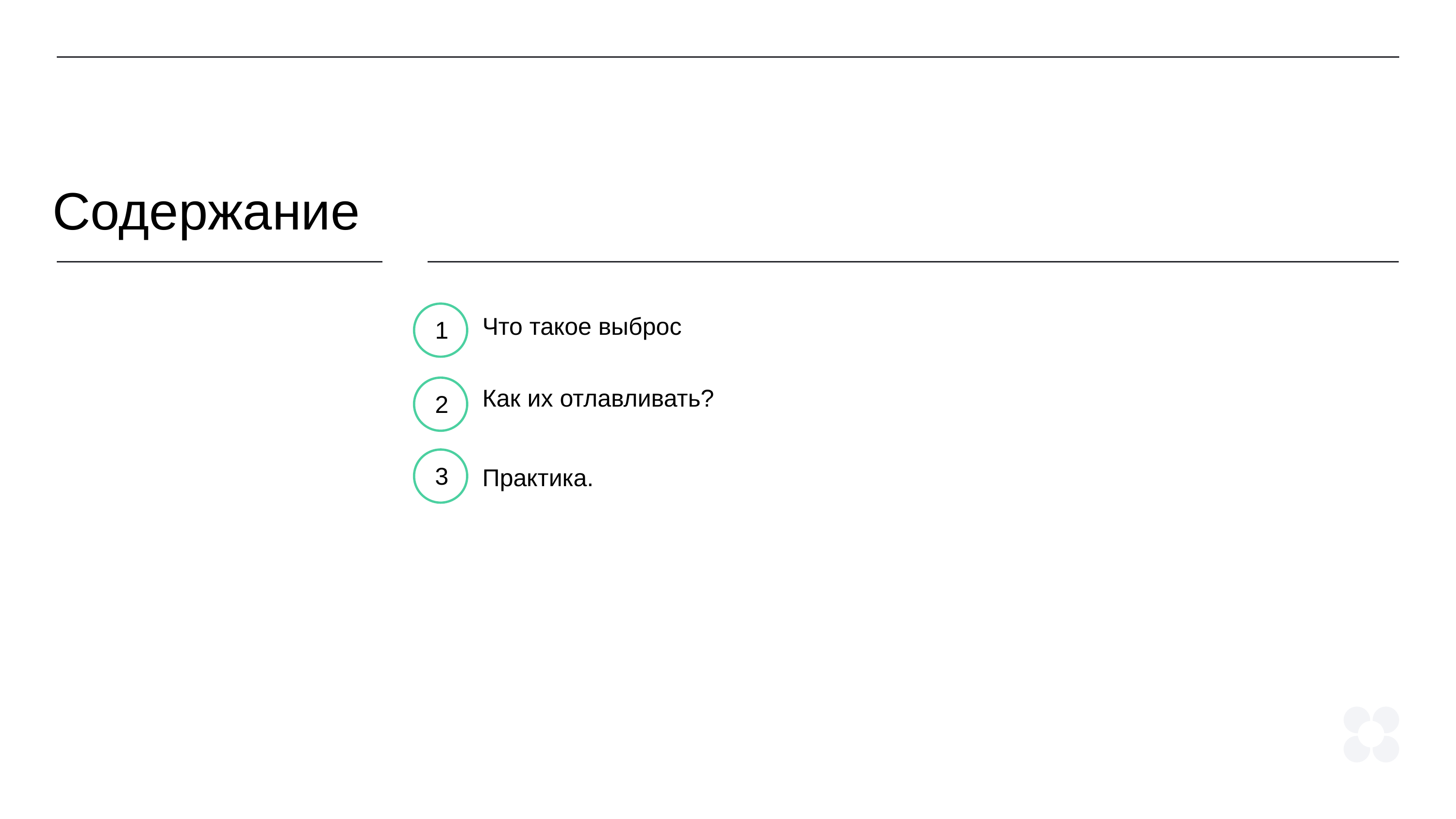

Содержание

1
Что такое выброс
Как их отлавливать?

2

3
Практика.